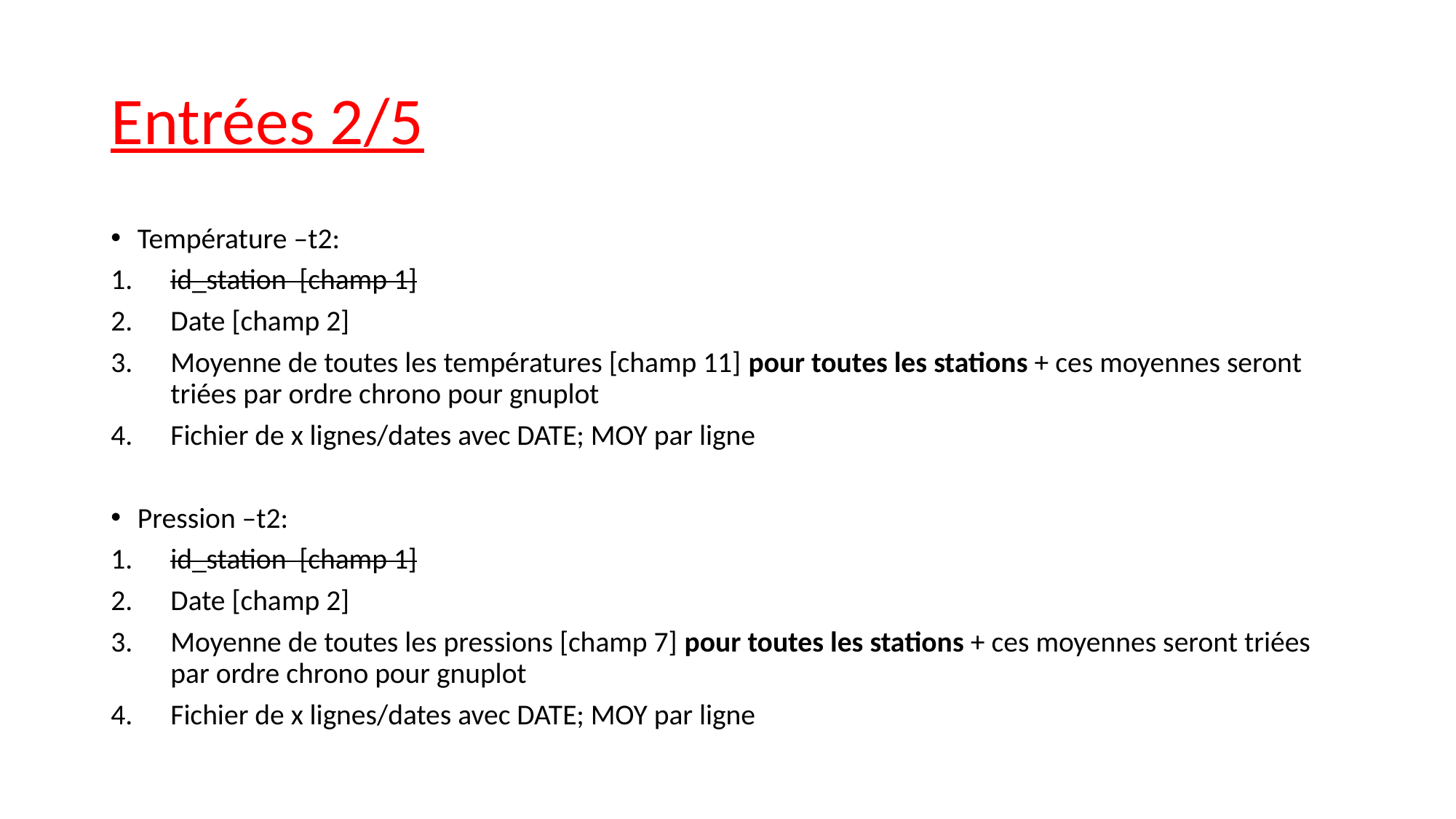

# Entrées 2/5
Température –t2:
id_station  [champ 1]
Date [champ 2]
Moyenne de toutes les températures [champ 11] pour toutes les stations + ces moyennes seront triées par ordre chrono pour gnuplot
Fichier de x lignes/dates avec DATE; MOY par ligne

Pression –t2:
id_station  [champ 1]
Date [champ 2]
Moyenne de toutes les pressions [champ 7] pour toutes les stations + ces moyennes seront triées par ordre chrono pour gnuplot
Fichier de x lignes/dates avec DATE; MOY par ligne